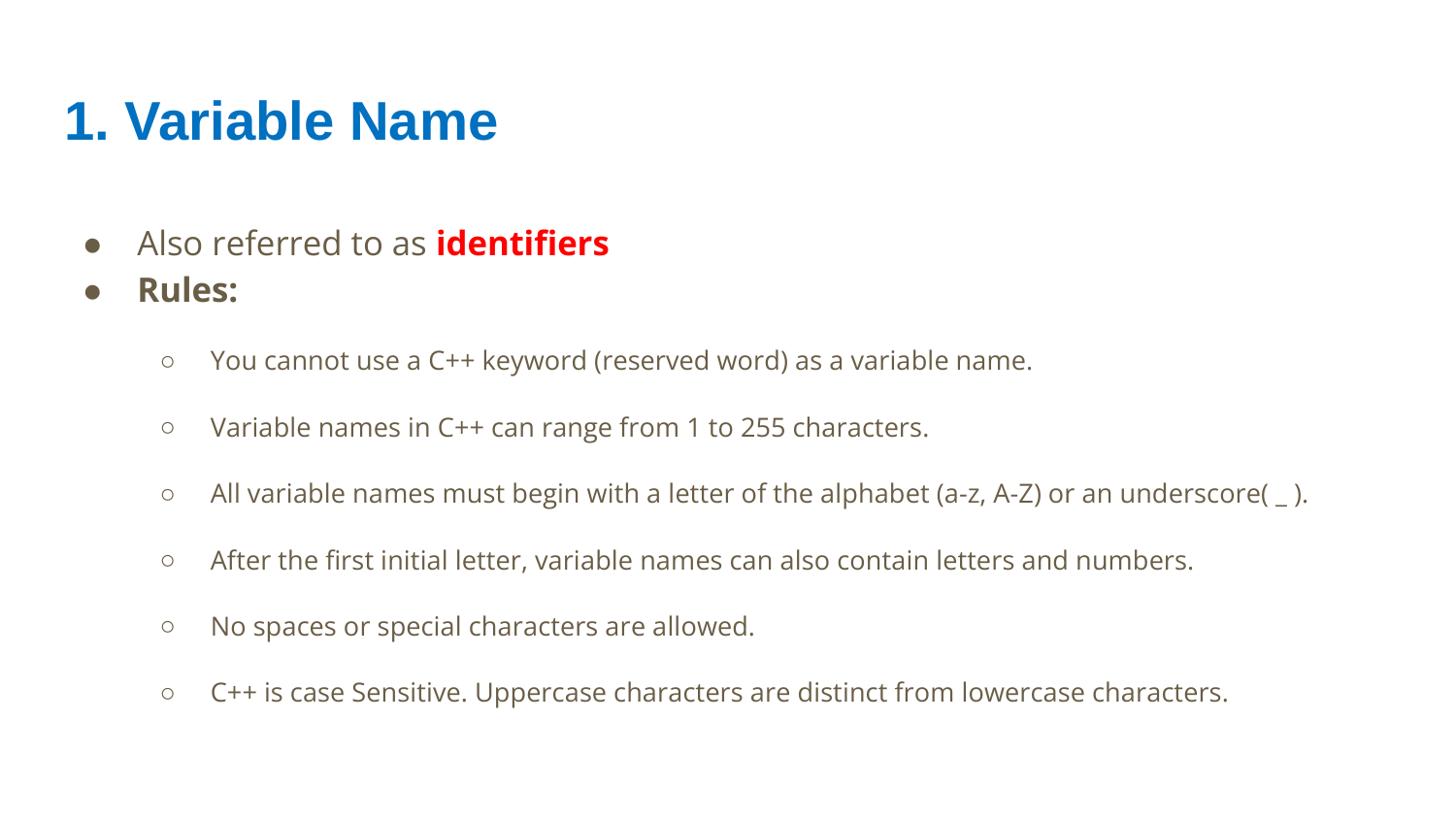

# 1. Variable Name
Also referred to as identifiers
Rules:
You cannot use a C++ keyword (reserved word) as a variable name.
Variable names in C++ can range from 1 to 255 characters.
All variable names must begin with a letter of the alphabet (a-z, A-Z) or an underscore( _ ).
After the first initial letter, variable names can also contain letters and numbers.
No spaces or special characters are allowed.
C++ is case Sensitive. Uppercase characters are distinct from lowercase characters.